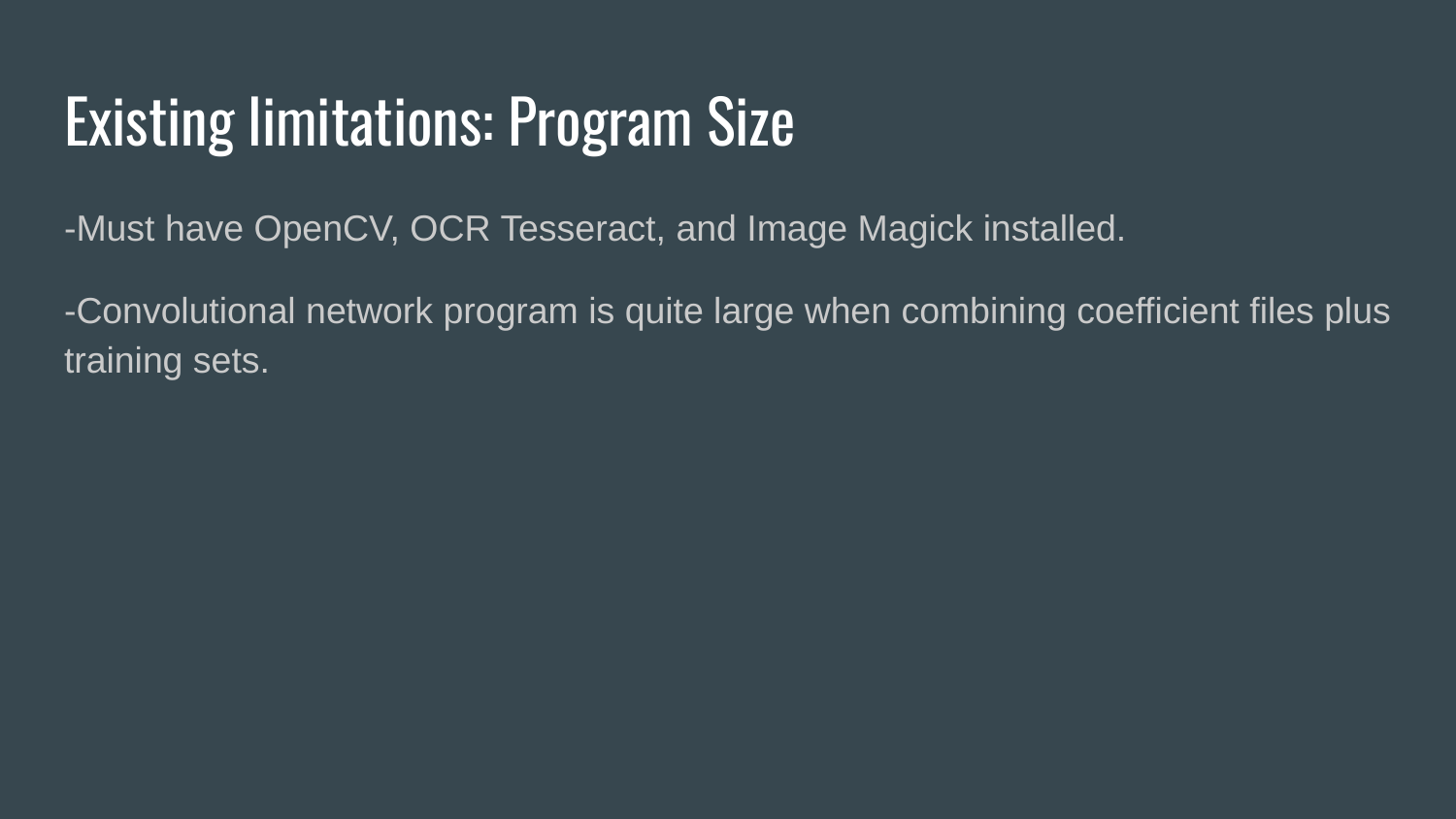

# Existing limitations: Program Size
-Must have OpenCV, OCR Tesseract, and Image Magick installed.
-Convolutional network program is quite large when combining coefficient files plus training sets.